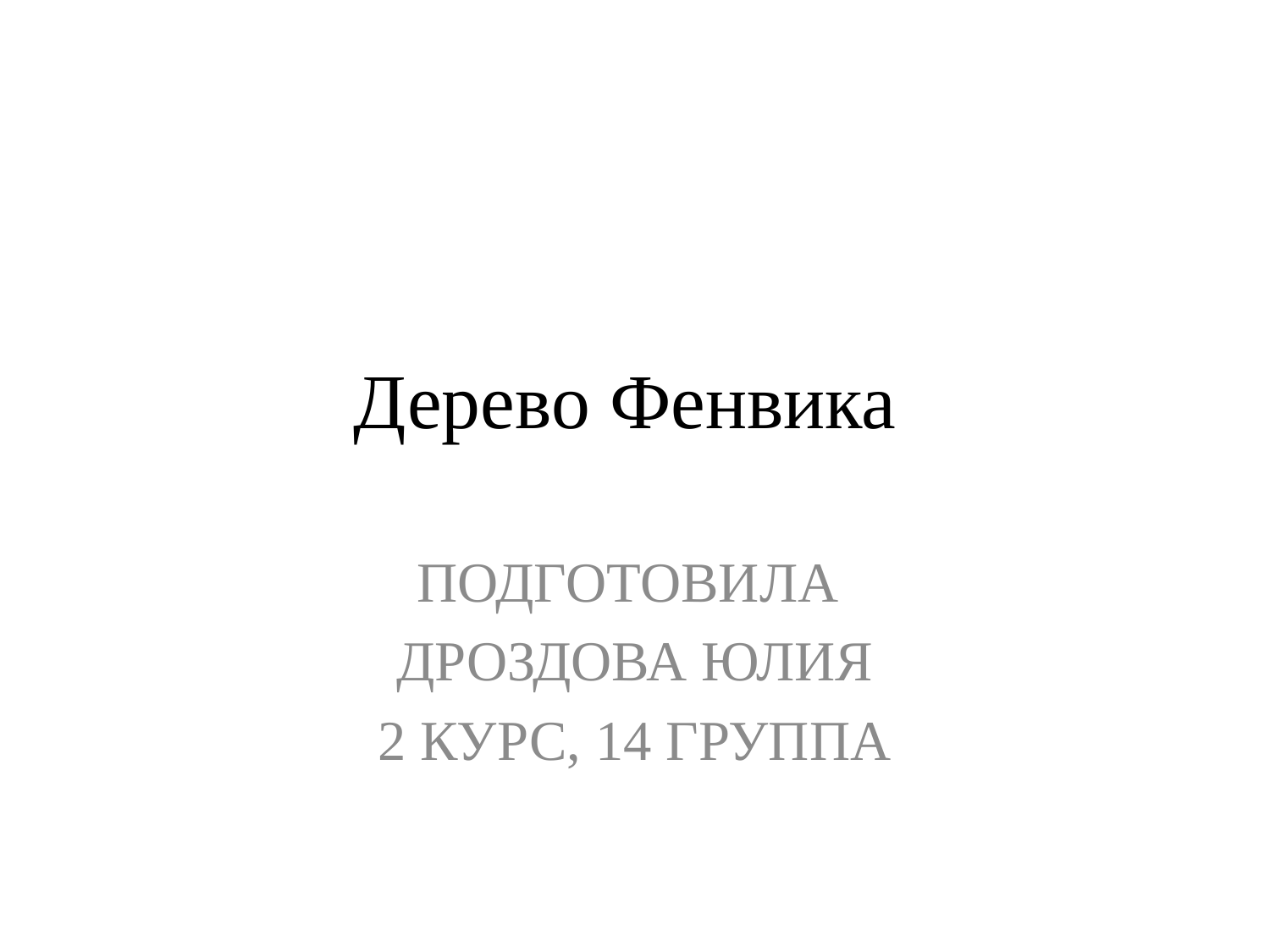

# Дерево Фенвика
ПОДГОТОВИЛА
ДРОЗДОВА ЮЛИЯ
2 КУРС, 14 ГРУППА